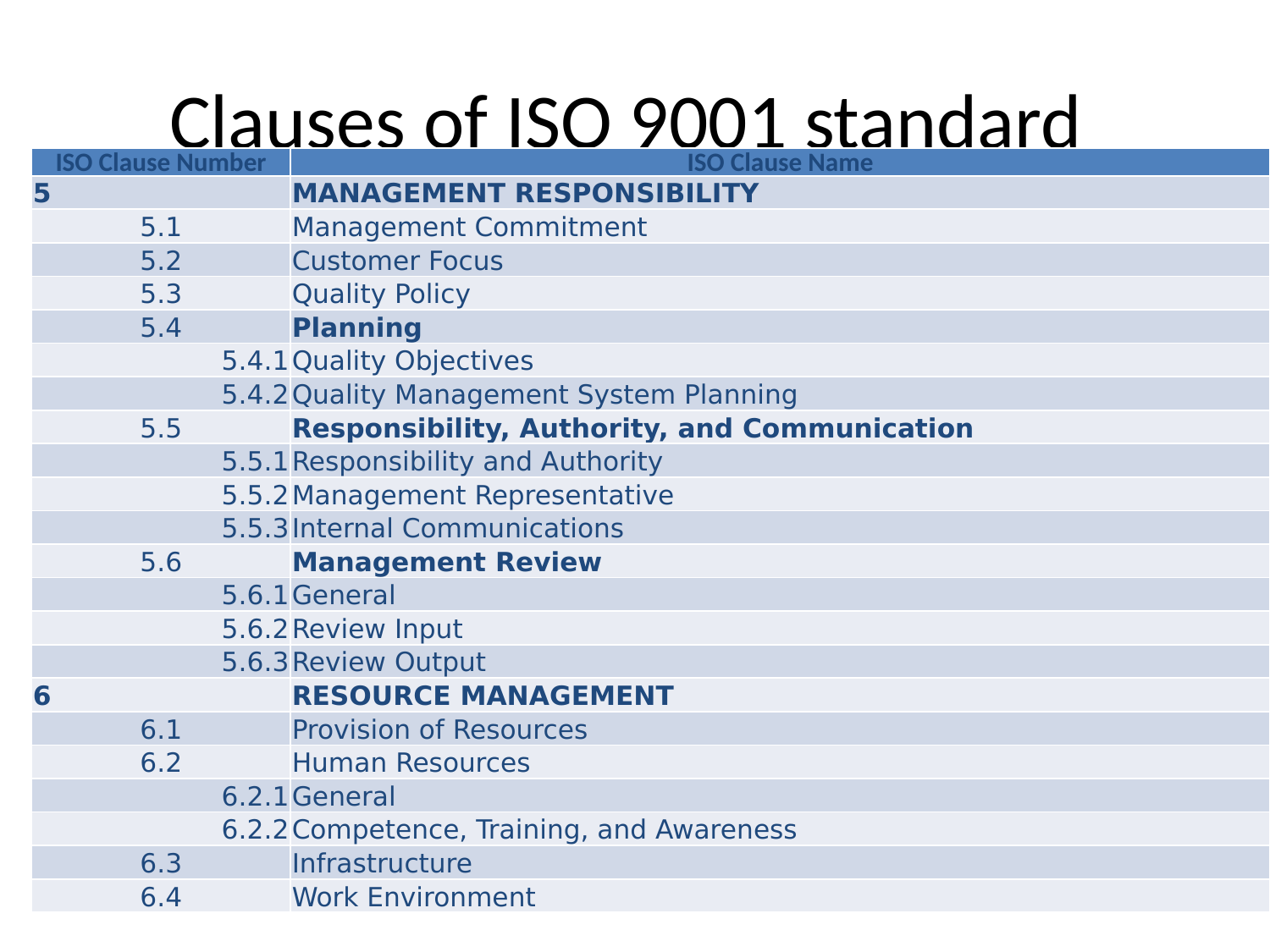

Clauses of ISO 9001 standard
| ISO Clause Number | ISO Clause Name |
| --- | --- |
| 5 | MANAGEMENT RESPONSIBILITY |
| 5.1 | Management Commitment |
| 5.2 | Customer Focus |
| 5.3 | Quality Policy |
| 5.4 | Planning |
| 5.4.1 | Quality Objectives |
| 5.4.2 | Quality Management System Planning |
| 5.5 | Responsibility, Authority, and Communication |
| 5.5.1 | Responsibility and Authority |
| 5.5.2 | Management Representative |
| 5.5.3 | Internal Communications |
| 5.6 | Management Review |
| 5.6.1 | General |
| 5.6.2 | Review Input |
| 5.6.3 | Review Output |
| 6 | RESOURCE MANAGEMENT |
| 6.1 | Provision of Resources |
| 6.2 | Human Resources |
| 6.2.1 | General |
| 6.2.2 | Competence, Training, and Awareness |
| 6.3 | Infrastructure |
| 6.4 | Work Environment |